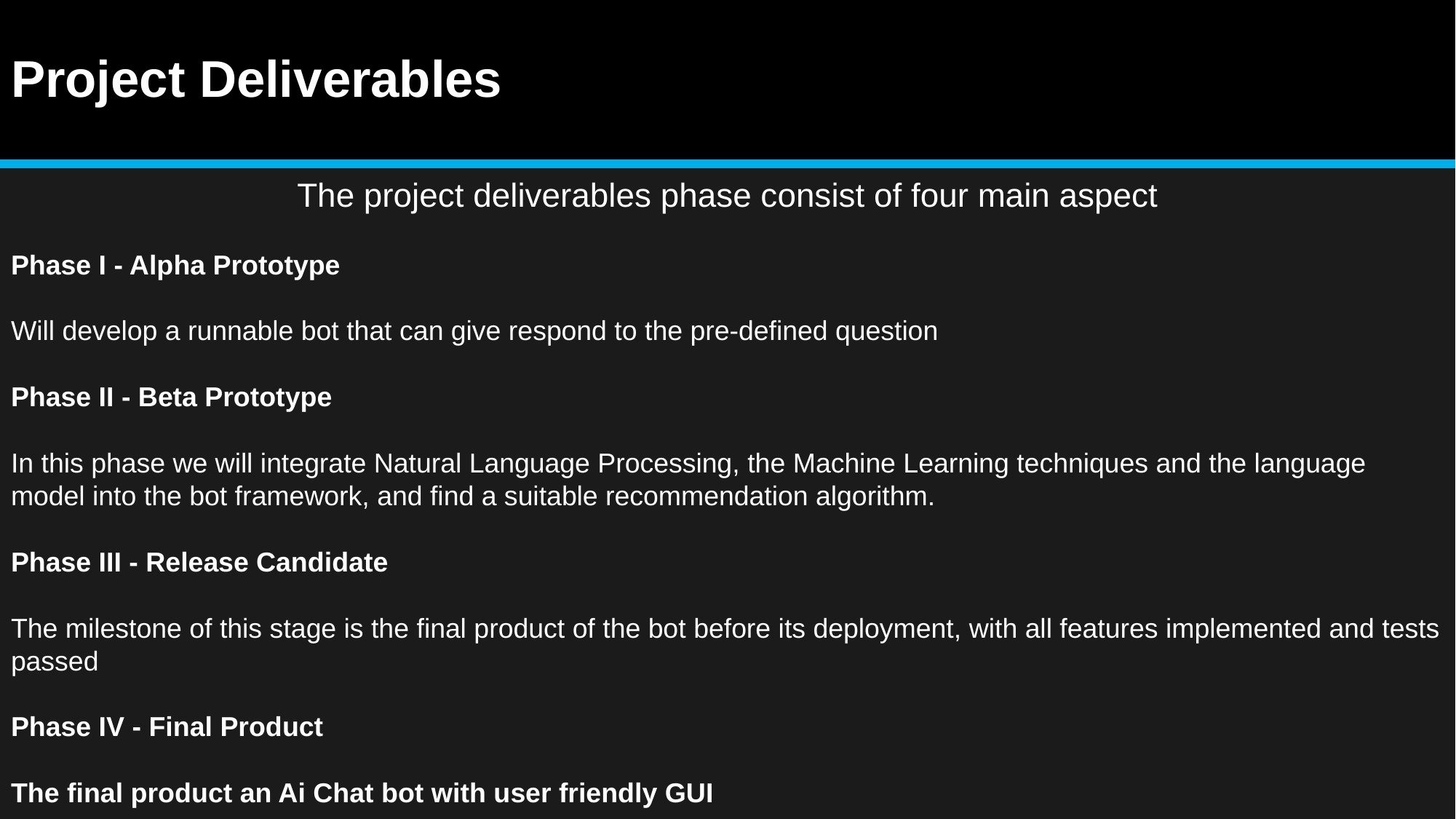

# Project Deliverables
The project deliverables phase consist of four main aspect
Phase I - Alpha Prototype
Will develop a runnable bot that can give respond to the pre-defined question
Phase II - Beta Prototype
In this phase we will integrate Natural Language Processing, the Machine Learning techniques and the language model into the bot framework, and find a suitable recommendation algorithm.
Phase III - Release Candidate
The milestone of this stage is the final product of the bot before its deployment, with all features implemented and tests passed
Phase IV - Final Product
The final product an Ai Chat bot with user friendly GUI